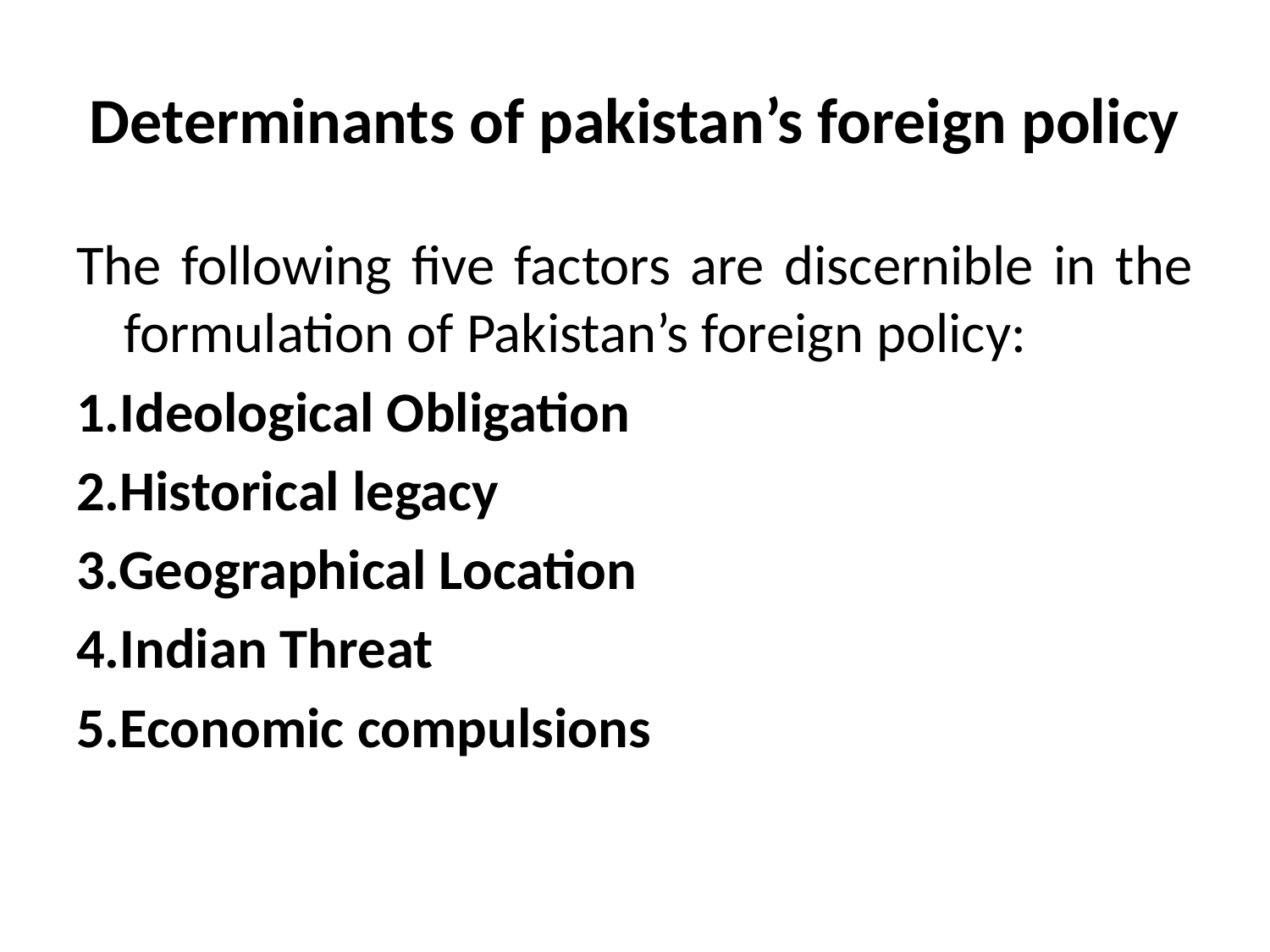

# Determinants of pakistan’s foreign policy
The following five factors are discernible in the formulation of Pakistan’s foreign policy:
1.Ideological Obligation
2.Historical legacy
3.Geographical Location
4.Indian Threat
5.Economic compulsions